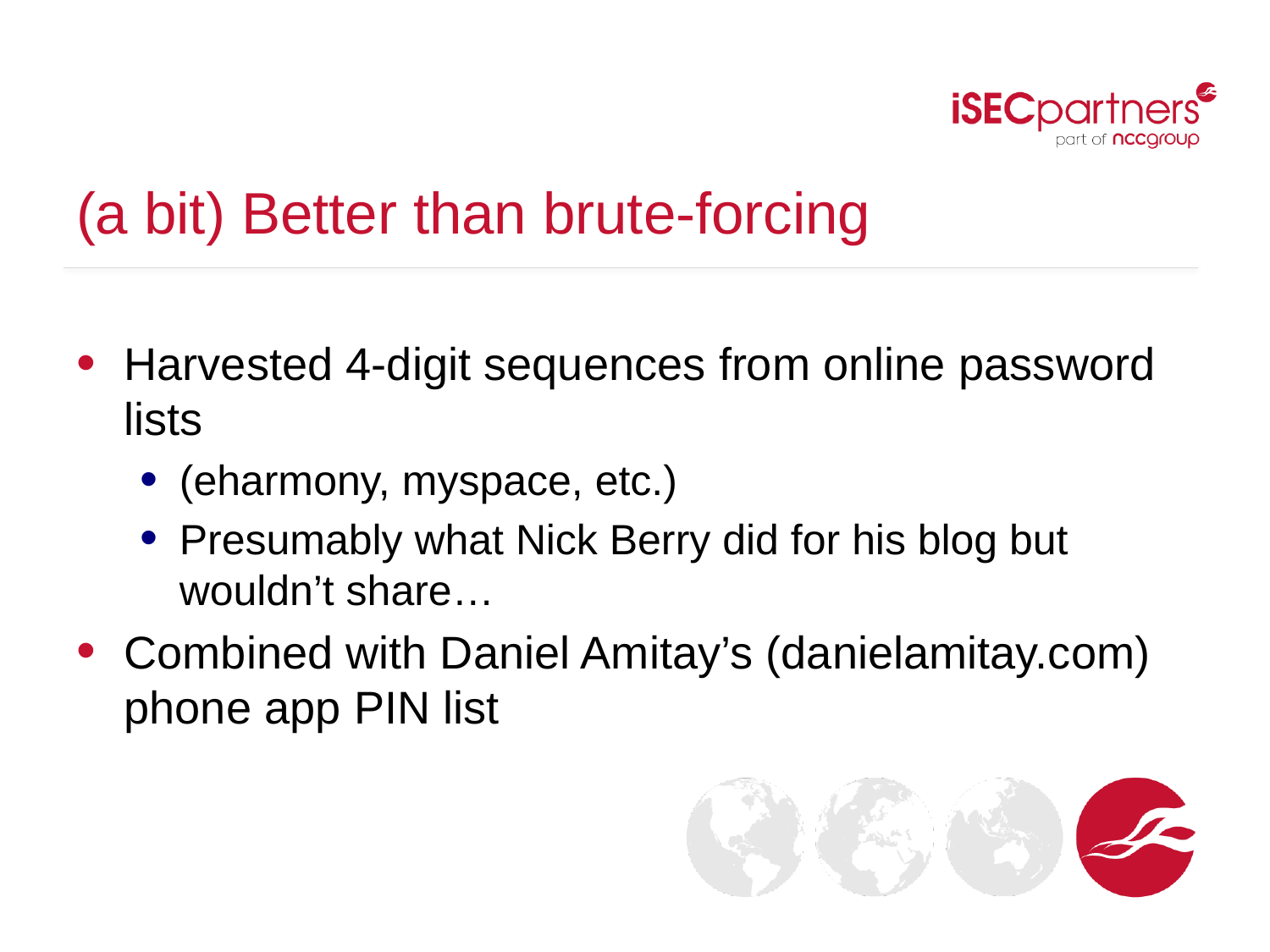

# (a bit) Better than brute-forcing
Harvested 4-digit sequences from online password lists
(eharmony, myspace, etc.)
Presumably what Nick Berry did for his blog but wouldn’t share…
Combined with Daniel Amitay’s (danielamitay.com) phone app PIN list